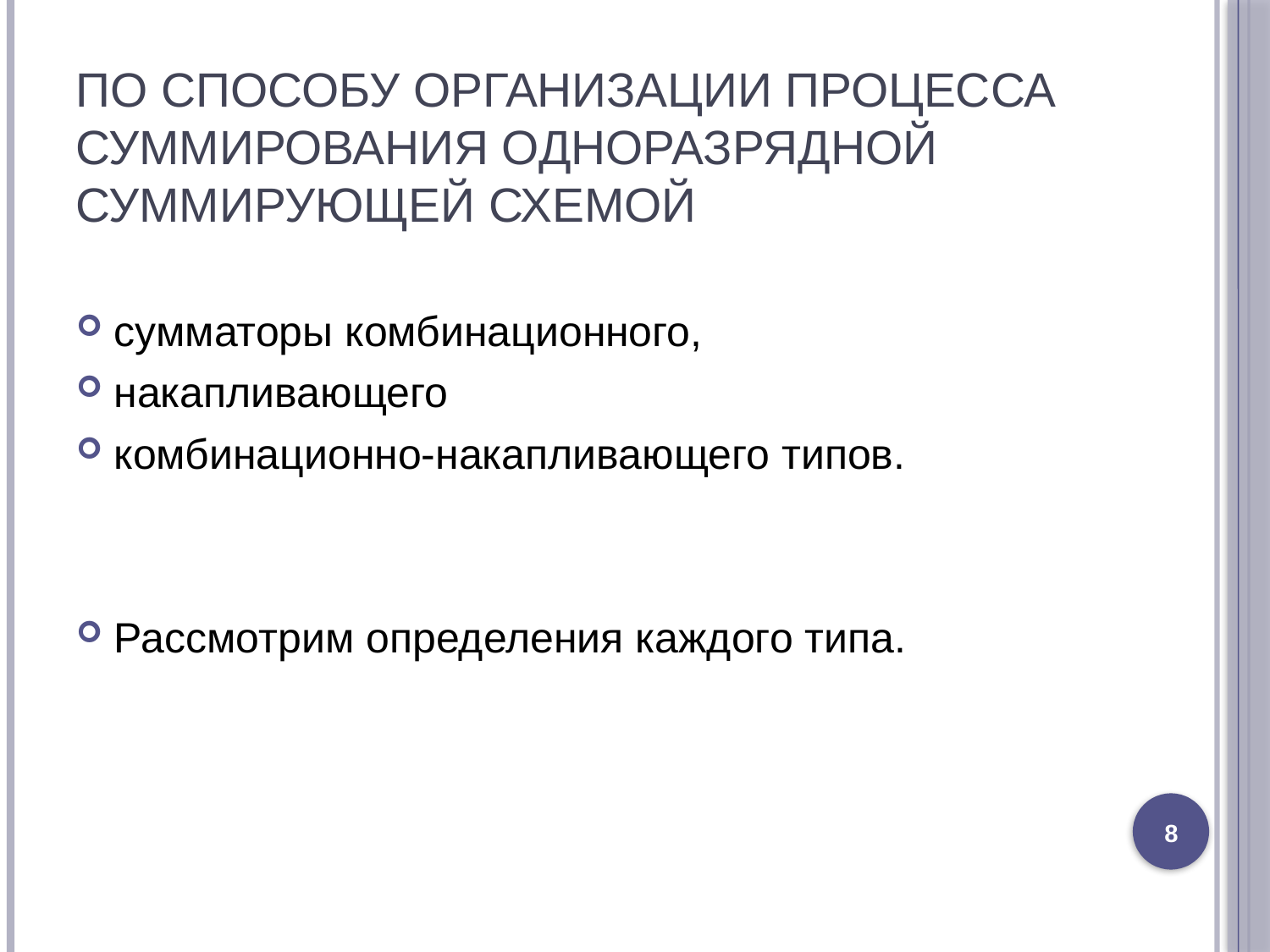

# По способу организации процесса суммирования одноразрядной суммирующей схемой
сумматоры комбинационного,
накапливающего
комбинационно-накапливающего типов.

Рассмотрим определения каждого типа.
8